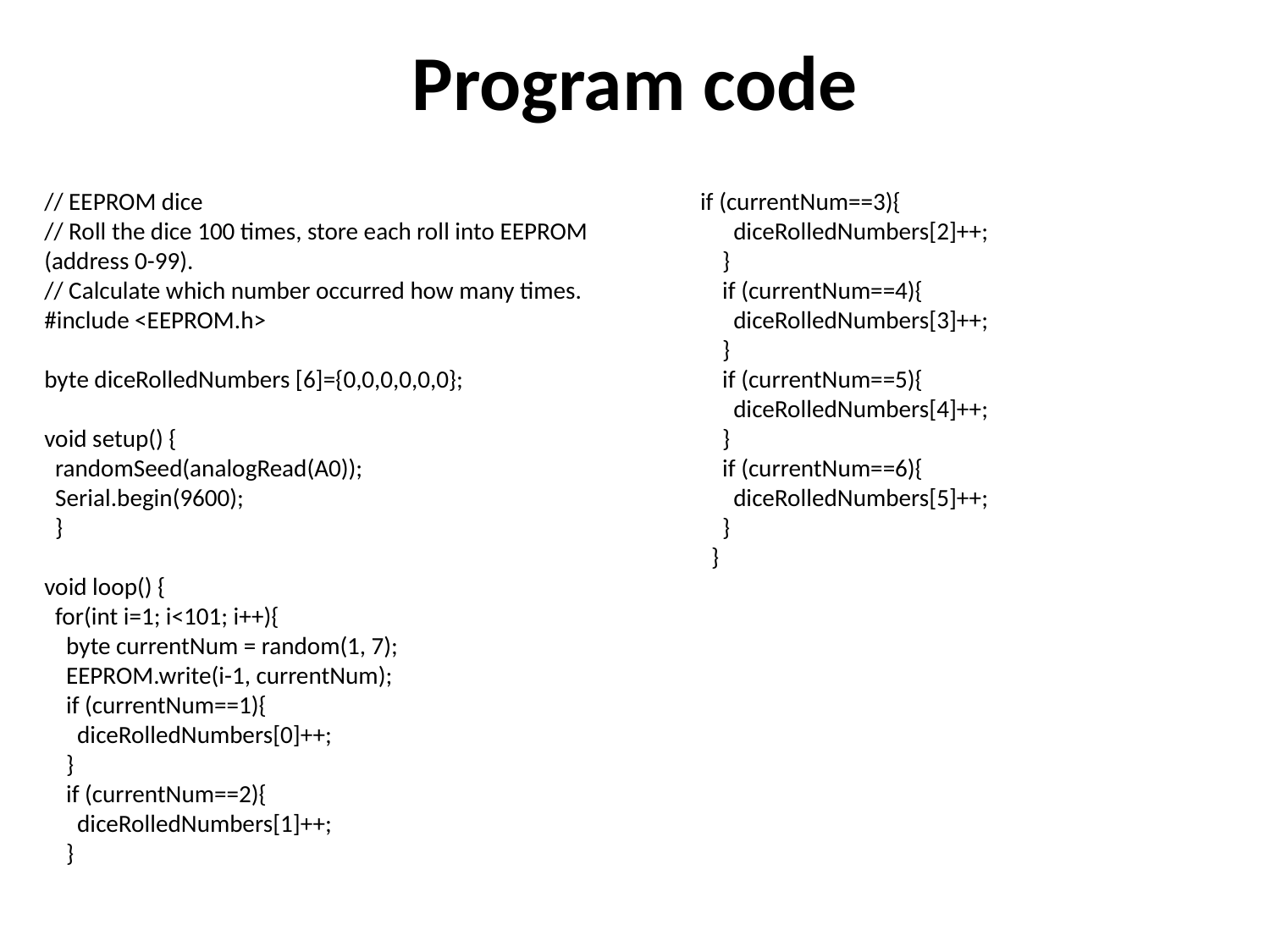

# Program code
// EEPROM dice
// Roll the dice 100 times, store each roll into EEPROM (address 0-99).
// Calculate which number occurred how many times.
#include <EEPROM.h>

byte diceRolledNumbers [6]={0,0,0,0,0,0};

void setup() {
  randomSeed(analogRead(A0));
  Serial.begin(9600);
  }

void loop() {
  for(int i=1; i<101; i++){
    byte currentNum = random(1, 7);
    EEPROM.write(i-1, currentNum);
    if (currentNum==1){
      diceRolledNumbers[0]++;
    }
    if (currentNum==2){
      diceRolledNumbers[1]++;
    }
if (currentNum==3){
      diceRolledNumbers[2]++;
    }
    if (currentNum==4){
      diceRolledNumbers[3]++;
    }
    if (currentNum==5){
      diceRolledNumbers[4]++;
    }
    if (currentNum==6){
      diceRolledNumbers[5]++;
    }
  }